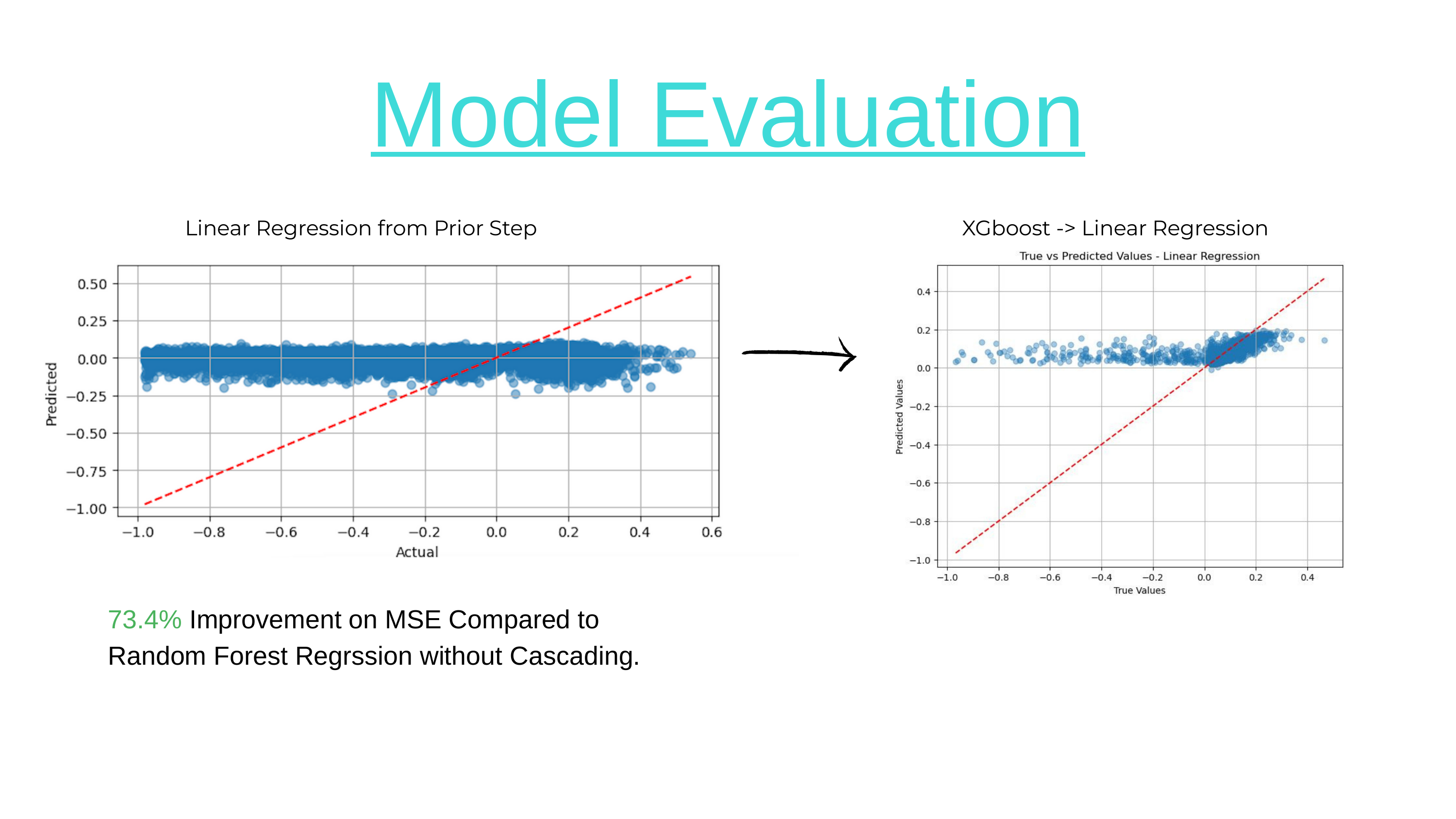

Model Evaluation
Linear Regression from Prior Step
XGboost -> Linear Regression

73.4% Improvement on MSE Compared to Random Forest Regrssion without Cascading.